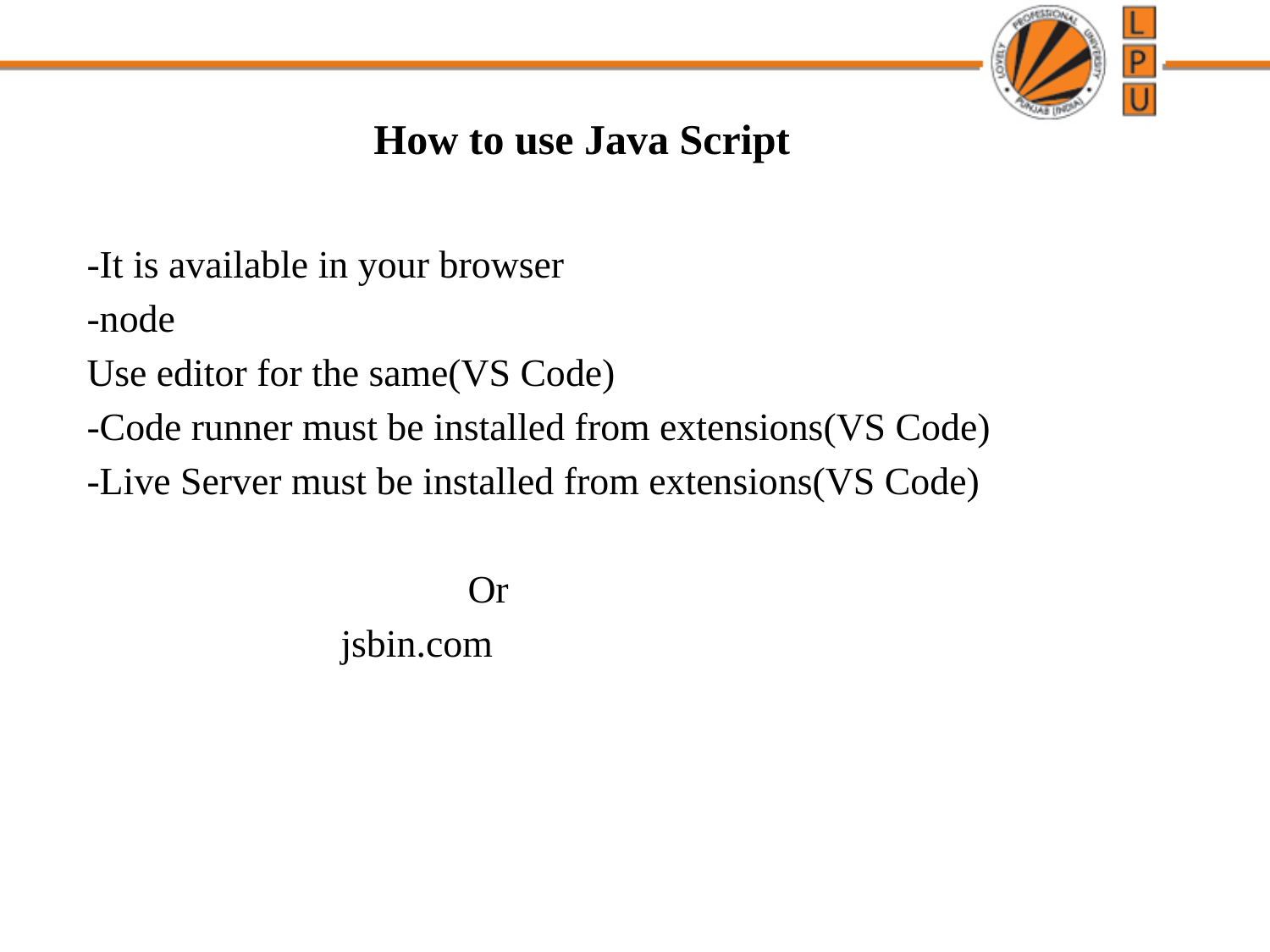

# How to use Java Script
-It is available in your browser
-node
Use editor for the same(VS Code)
-Code runner must be installed from extensions(VS Code)
-Live Server must be installed from extensions(VS Code)

			Or
 		jsbin.com